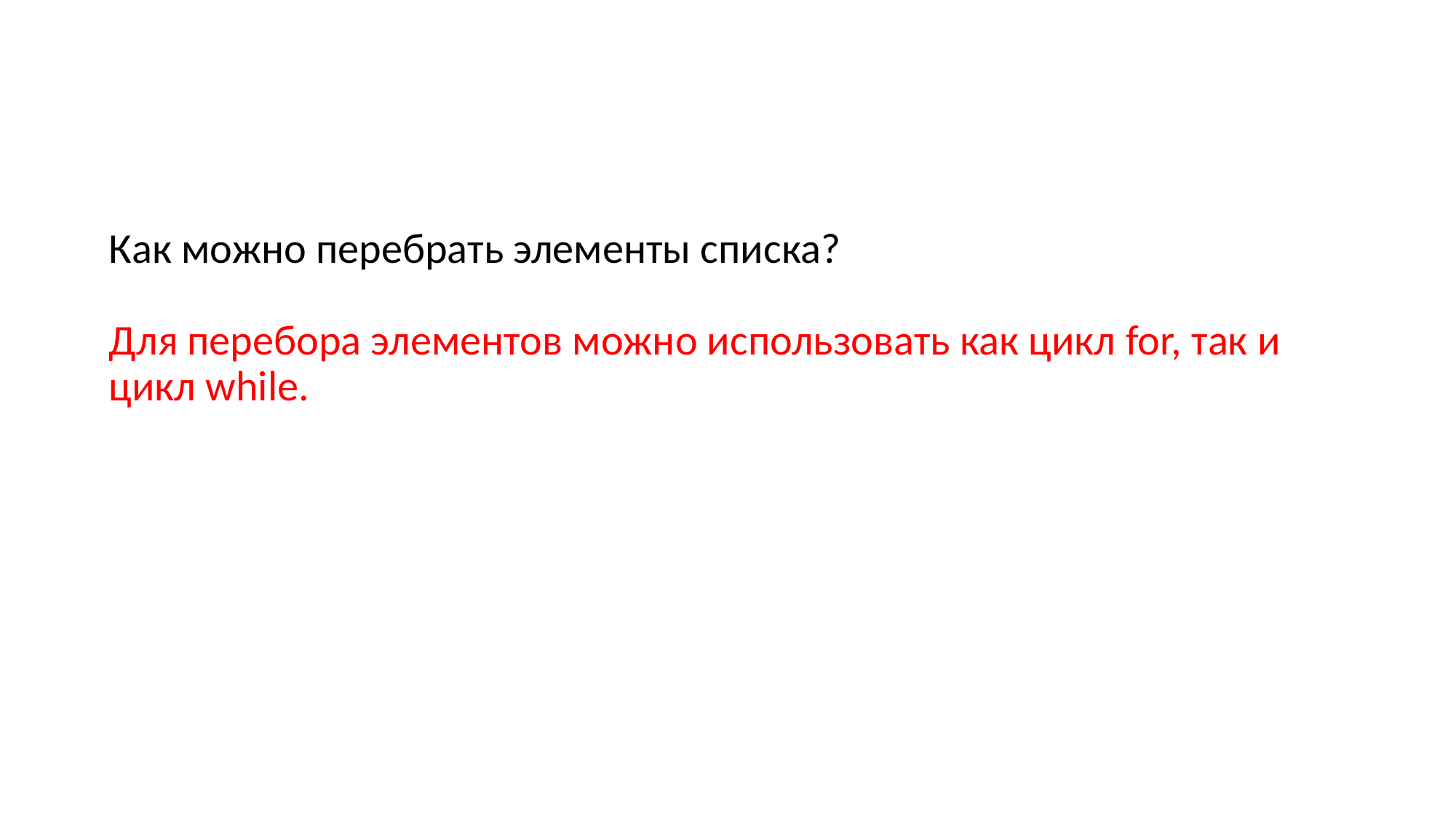

Как можно перебрать элементы списка?
Для перебора элементов можно использовать как цикл for, так и цикл while.